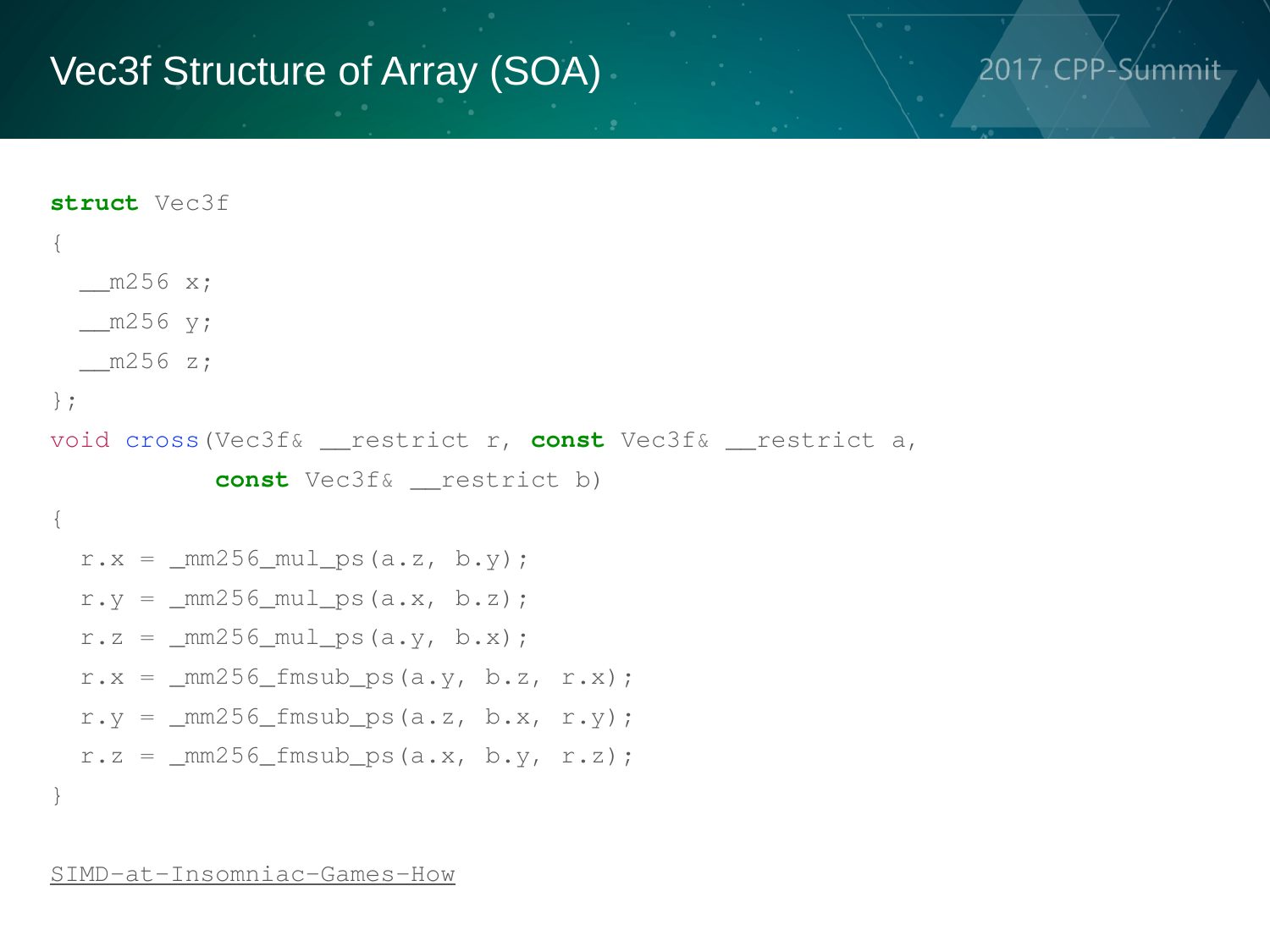

Vec3f Structure of Array (SOA)
struct Vec3f
{
  __m256 x;
  __m256 y;
  __m256 z;
};
void cross(Vec3f& __restrict r, const Vec3f& __restrict a,
           const Vec3f& __restrict b)
{
  r.x = _mm256_mul_ps(a.z, b.y);
  r.y = _mm256_mul_ps(a.x, b.z);
  r.z = _mm256_mul_ps(a.y, b.x);
  r.x = _mm256_fmsub_ps(a.y, b.z, r.x);
  r.y = _mm256_fmsub_ps(a.z, b.x, r.y);
  r.z = _mm256_fmsub_ps(a.x, b.y, r.z);
}

SIMD-at-Insomniac-Games-How